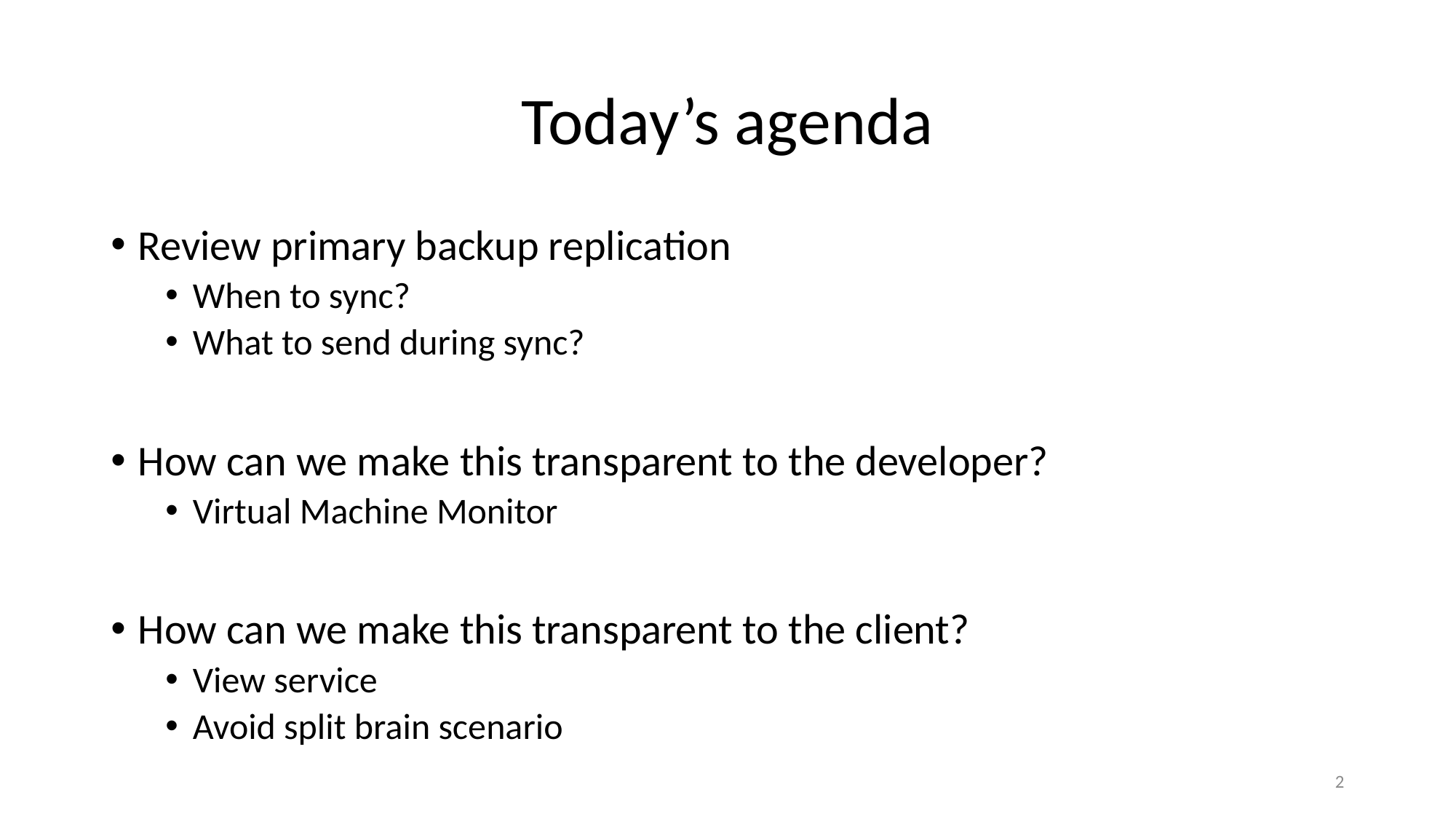

# Today’s agenda
Review primary backup replication
When to sync?
What to send during sync?

How can we make this transparent to the developer?
Virtual Machine Monitor

How can we make this transparent to the client?
View service
Avoid split brain scenario
2